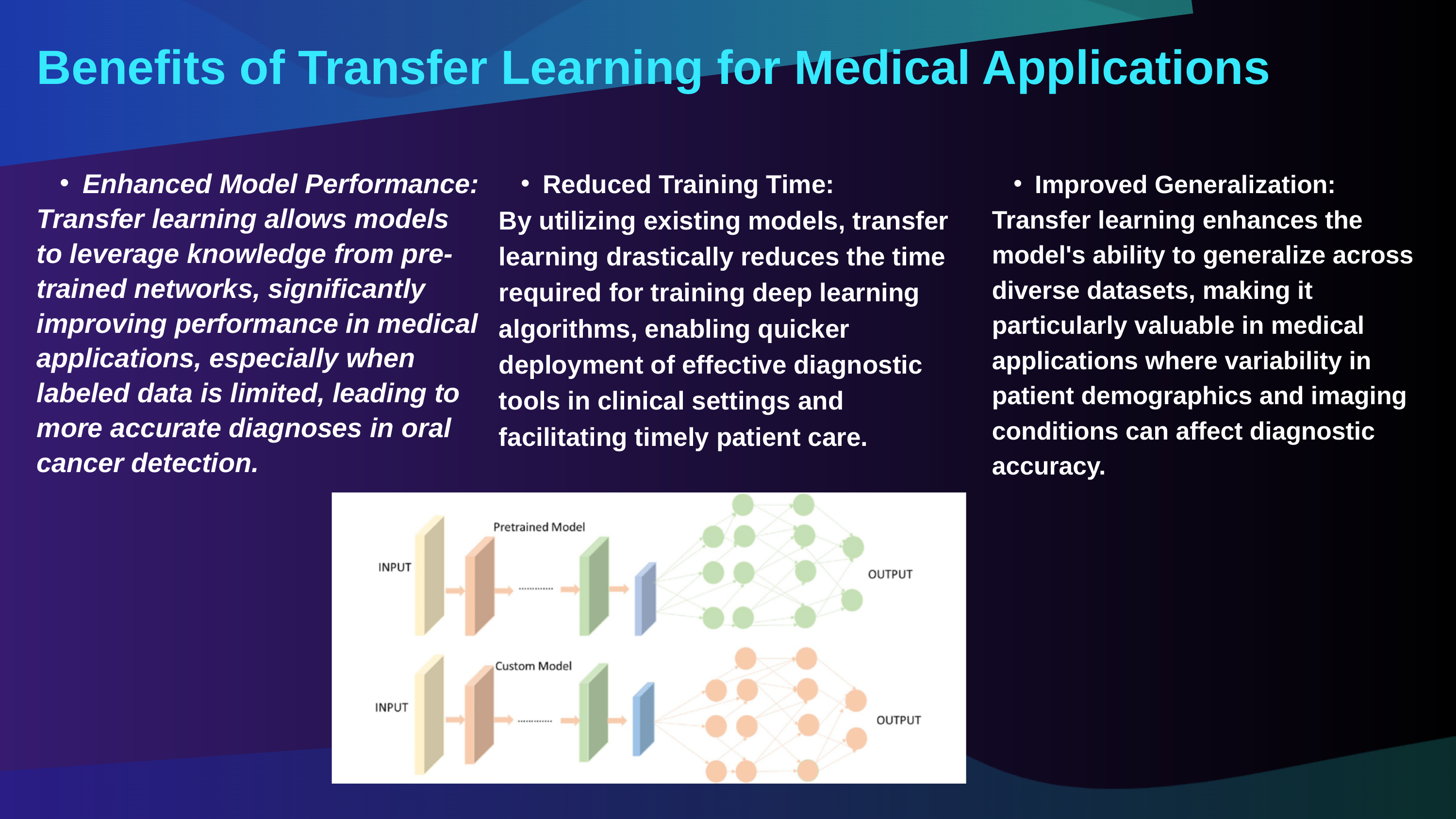

Benefits of Transfer Learning for Medical Applications
Reduced Training Time:
By utilizing existing models, transfer learning drastically reduces the time required for training deep learning algorithms, enabling quicker deployment of effective diagnostic tools in clinical settings and facilitating timely patient care.

Improved Generalization:
Transfer learning enhances the model's ability to generalize across diverse datasets, making it particularly valuable in medical applications where variability in patient demographics and imaging conditions can affect diagnostic accuracy.

Enhanced Model Performance:
Transfer learning allows models to leverage knowledge from pre-trained networks, significantly improving performance in medical applications, especially when labeled data is limited, leading to more accurate diagnoses in oral cancer detection.